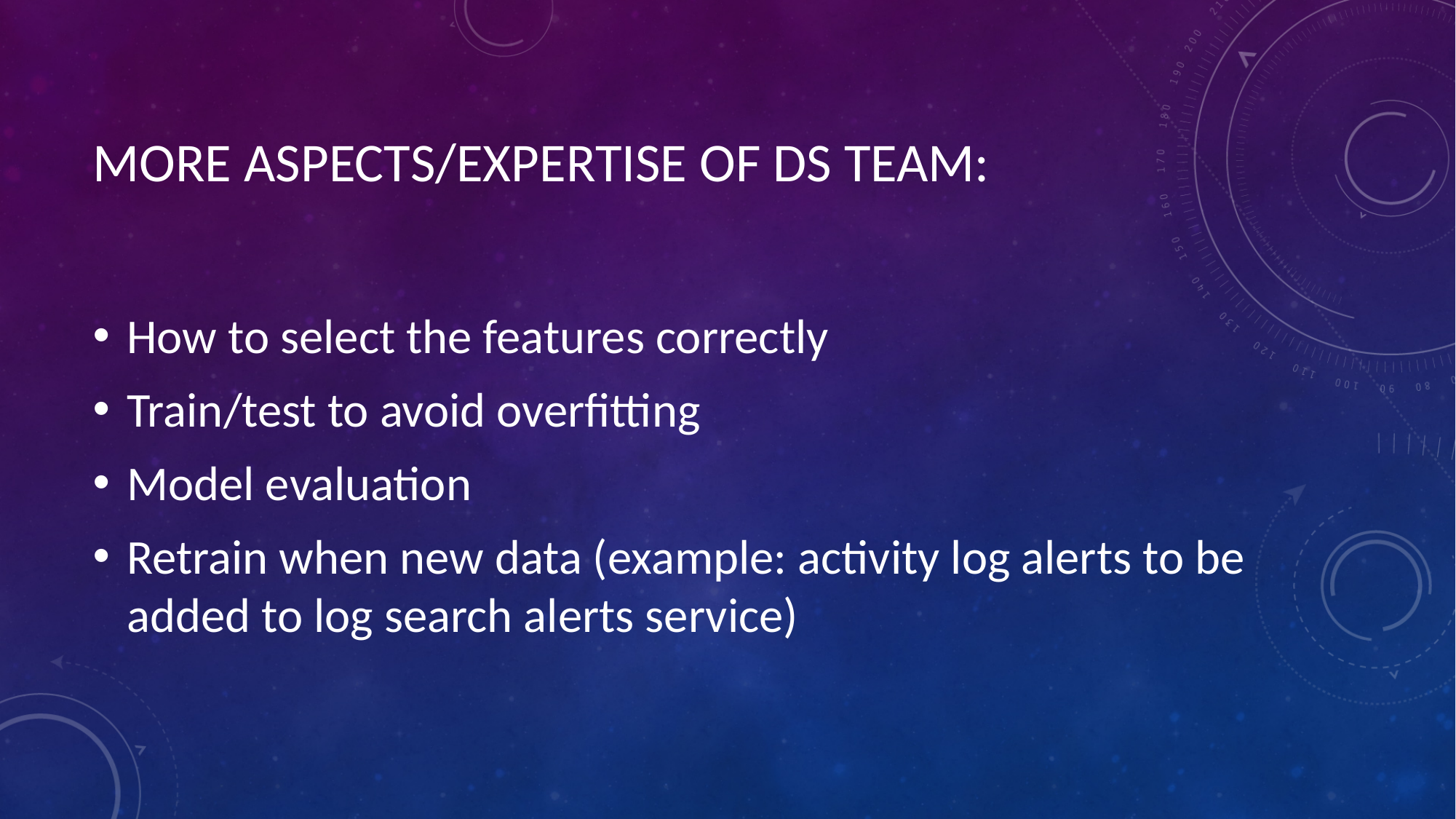

# More aspects/expertise of DS team:
How to select the features correctly
Train/test to avoid overfitting
Model evaluation
Retrain when new data (example: activity log alerts to be added to log search alerts service)